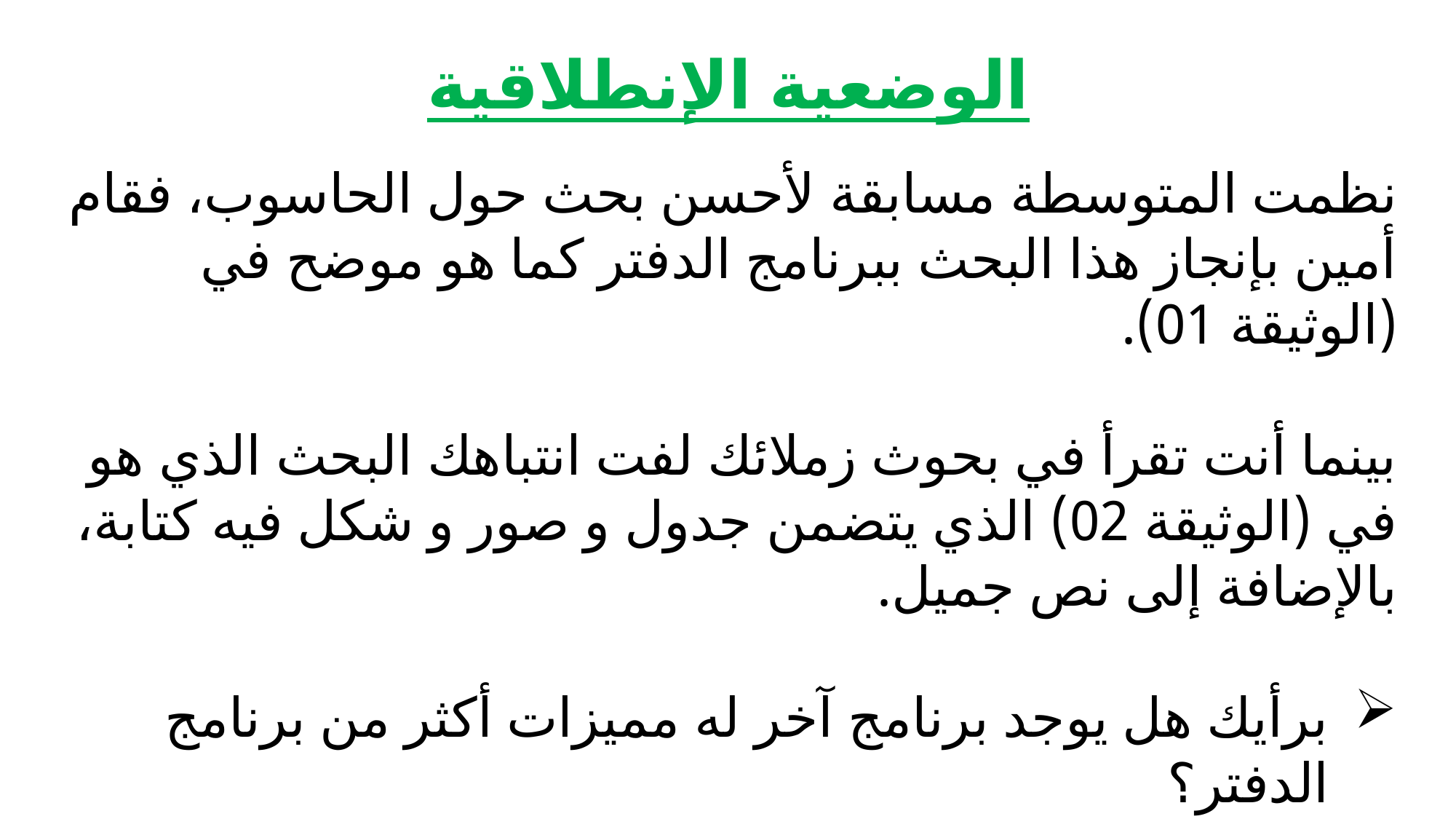

الوضعية الإنطلاقية
نظمت المتوسطة مسابقة لأحسن بحث حول الحاسوب، فقام أمين بإنجاز هذا البحث ببرنامج الدفتر كما هو موضح في (الوثيقة 01).

بينما أنت تقرأ في بحوث زملائك لفت انتباهك البحث الذي هو في (الوثيقة 02) الذي يتضمن جدول و صور و شكل فيه كتابة، بالإضافة إلى نص جميل.

برأيك هل يوجد برنامج آخر له مميزات أكثر من برنامج الدفتر؟
ما اسم هذا البرنامج ؟